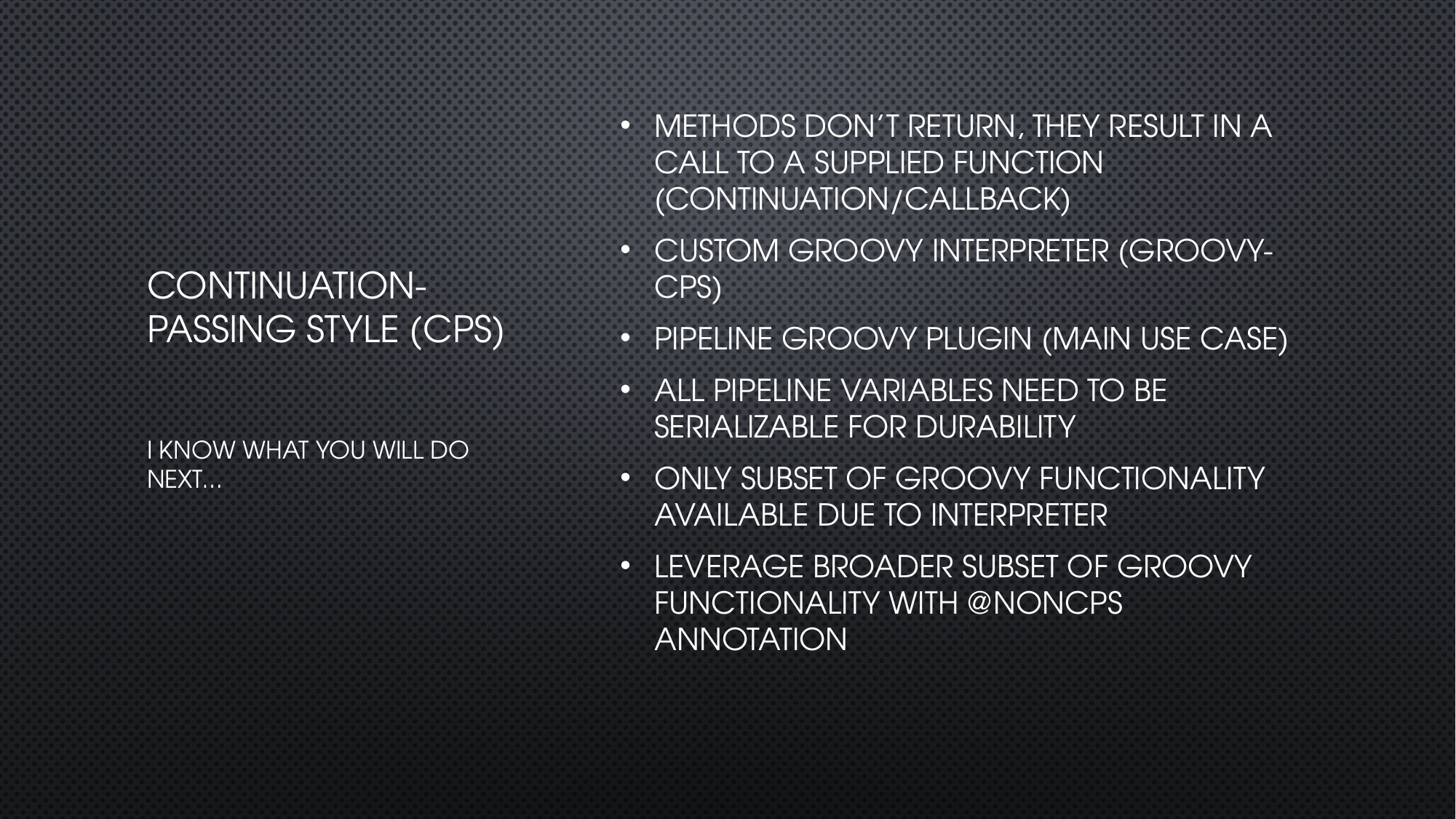

Methods don’t return, they result in a call to a supplied function (continuation/callback)
Custom Groovy Interpreter (groovy-cps)
Pipeline Groovy Plugin (main use case)
All pipeline variables need to be serializable for durability
Only subset of Groovy functionality available due to interpreter
Leverage broader subset of Groovy functionality with @NonCPS annotation
# Continuation-passing style (CPS)
I know what you will do next…